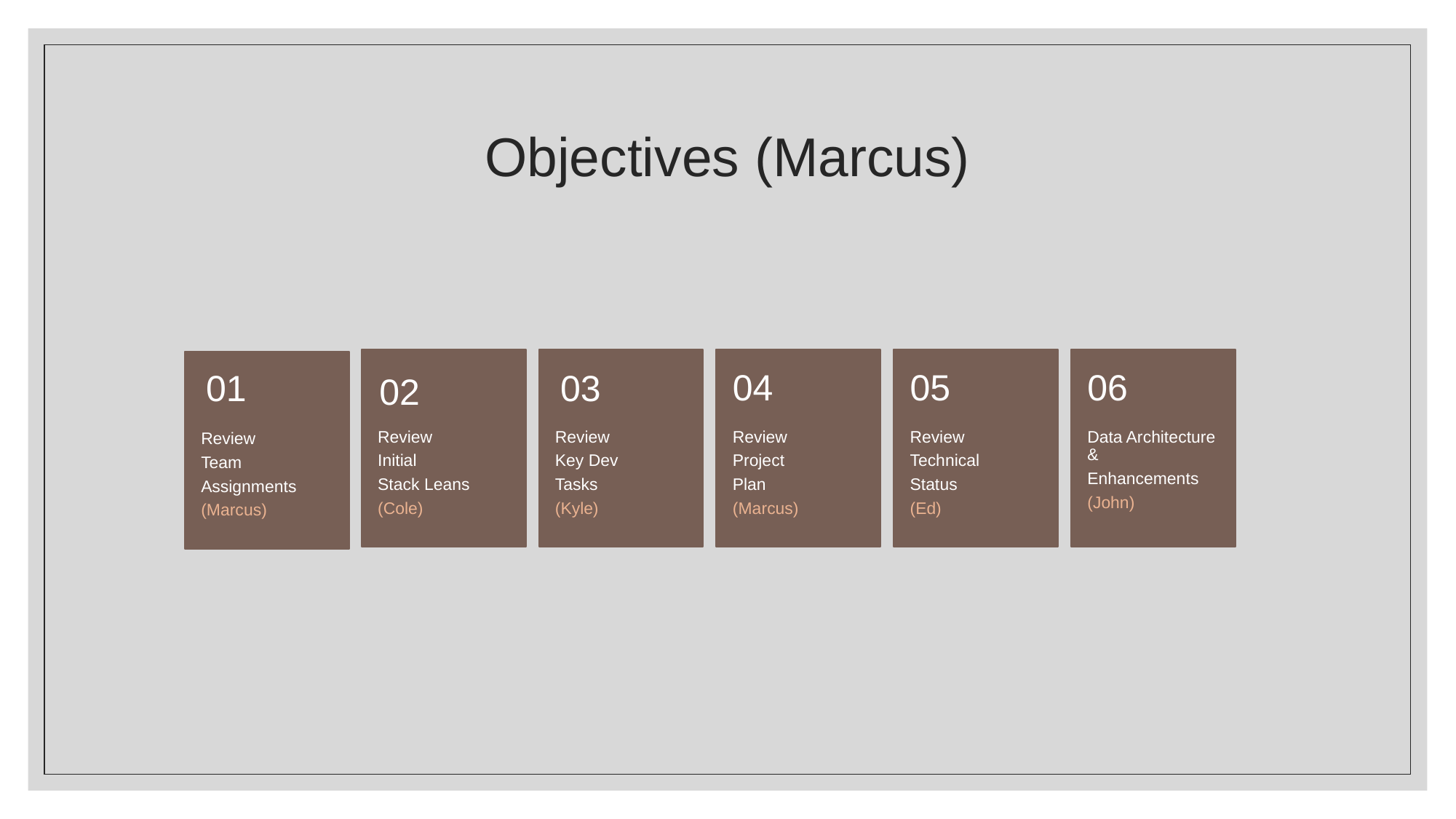

# Objectives (Marcus)
Review
Team
Assignments
(Marcus)
01
Review
Initial
Stack Leans
(Cole)
02
Review
Key Dev
Tasks
(Kyle)
03
Review
Project
Plan
(Marcus)
04
Review
Technical
Status
(Ed)
05
Data Architecture &
Enhancements
(John)
06